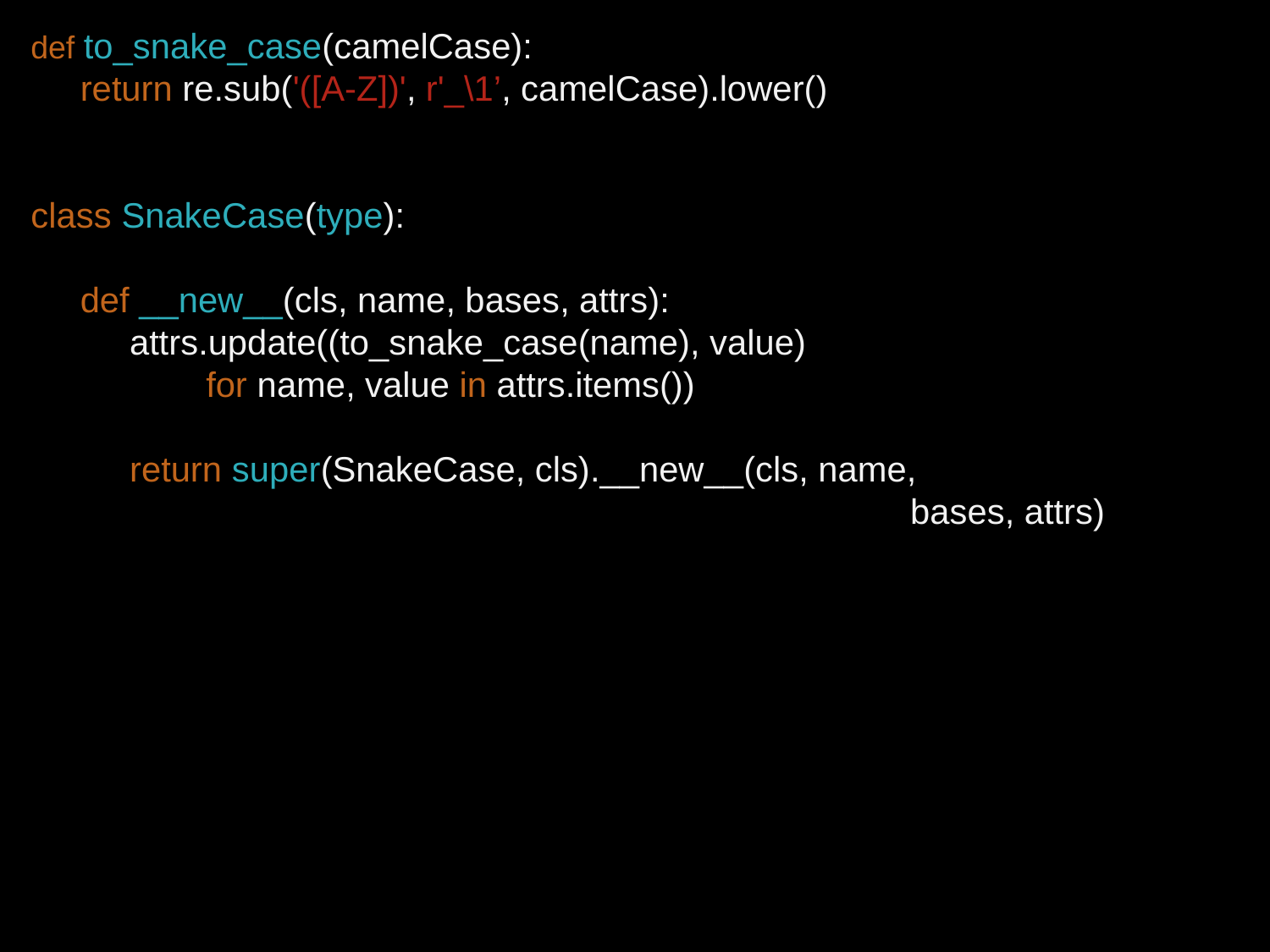

def to_snake_case(camelCase):
	return re.sub('([A-Z])', r'_\1’, camelCase).lower()

class SnakeCase(type):

	def __new__(cls, name, bases, attrs):
		attrs.update((to_snake_case(name), value)
                  for name, value in attrs.items())

	 	return super(SnakeCase, cls).__new__(cls, name,
														               bases, attrs)